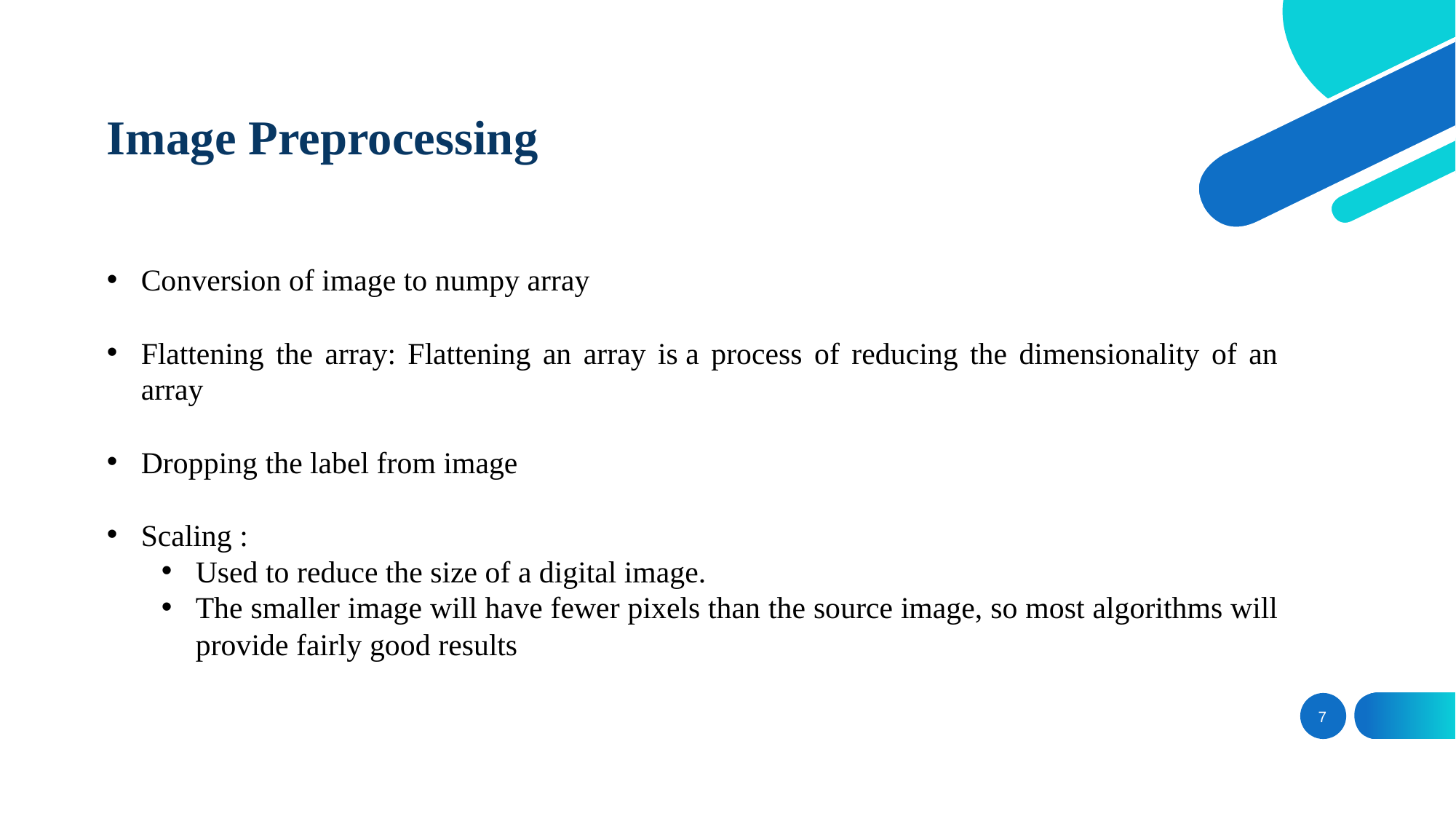

Image Preprocessing
Conversion of image to numpy array

Flattening the array: Flattening an array is a process of reducing the dimensionality of an array

Dropping the label from image

Scaling :
Used to reduce the size of a digital image.
The smaller image will have fewer pixels than the source image, so most algorithms will provide fairly good results
7